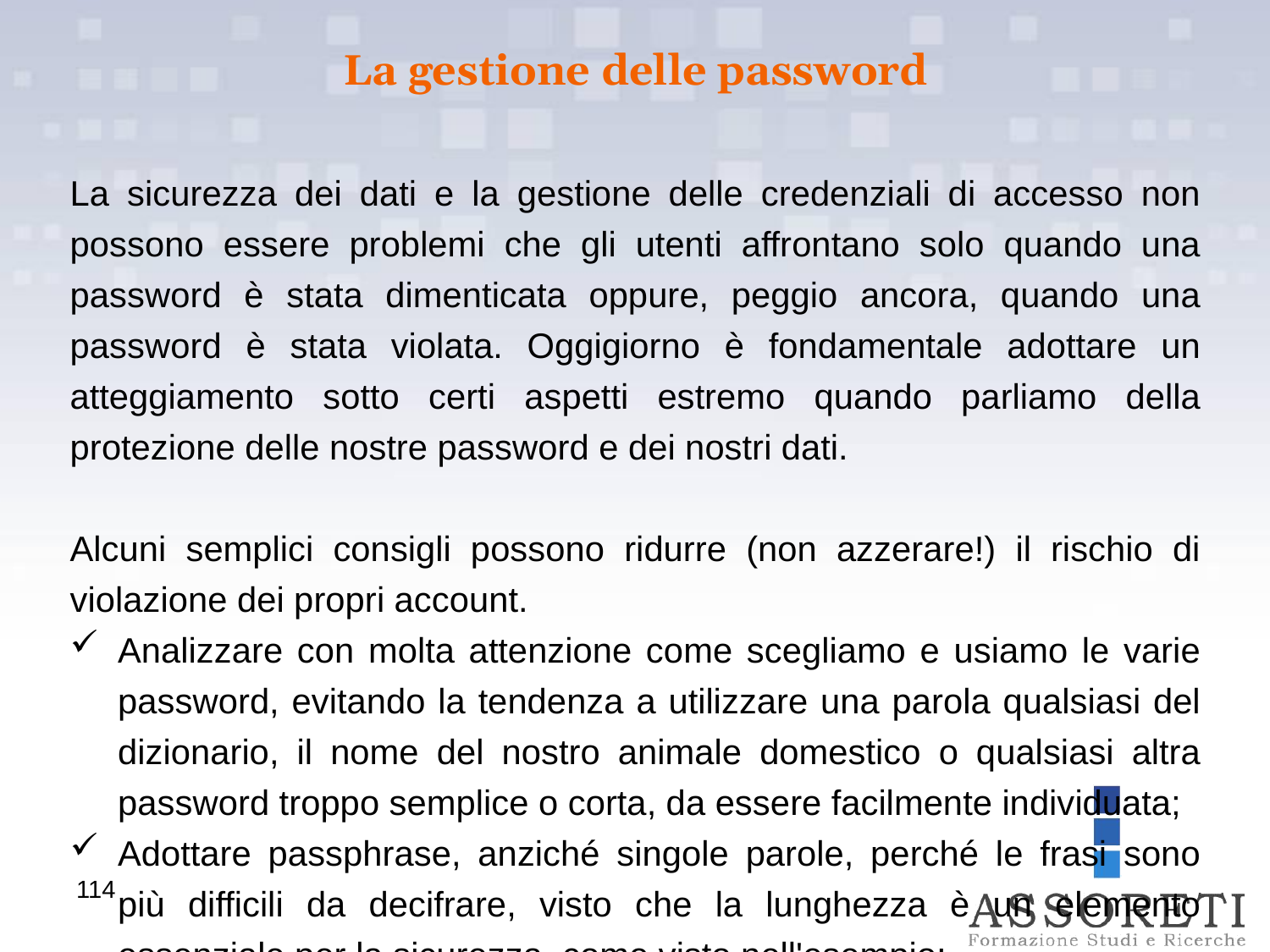

La gestione delle password
La sicurezza dei dati e la gestione delle credenziali di accesso non possono essere problemi che gli utenti affrontano solo quando una password è stata dimenticata oppure, peggio ancora, quando una password è stata violata. Oggigiorno è fondamentale adottare un atteggiamento sotto certi aspetti estremo quando parliamo della protezione delle nostre password e dei nostri dati.

Alcuni semplici consigli possono ridurre (non azzerare!) il rischio di violazione dei propri account.
Analizzare con molta attenzione come scegliamo e usiamo le varie password, evitando la tendenza a utilizzare una parola qualsiasi del dizionario, il nome del nostro animale domestico o qualsiasi altra password troppo semplice o corta, da essere facilmente individuata;
Adottare passphrase, anziché singole parole, perché le frasi sono più difficili da decifrare, visto che la lunghezza è un elemento essenziale per la sicurezza, come visto nell'esempio;
114